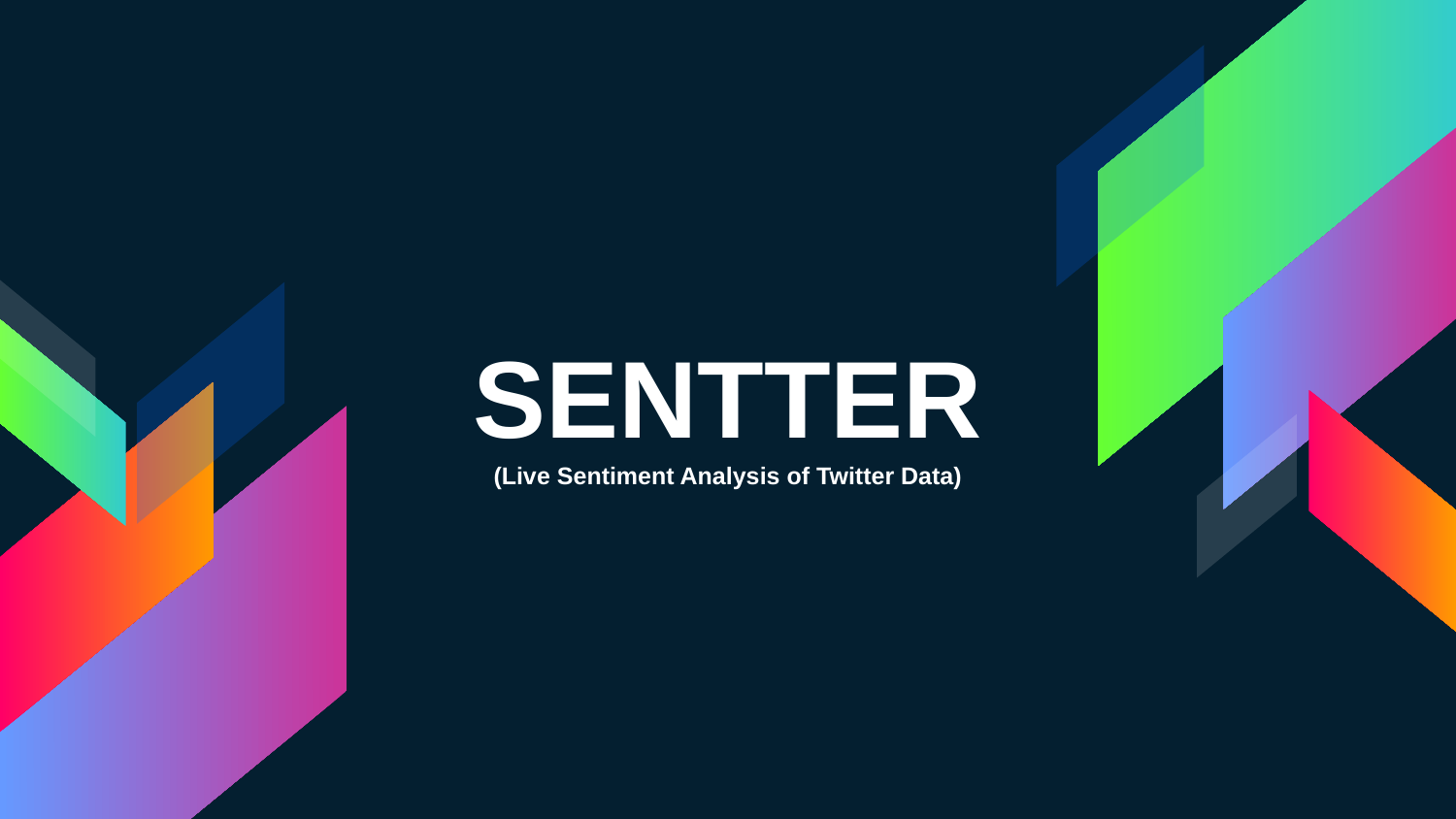

# SENTTER (Live Sentiment Analysis of Twitter Data)